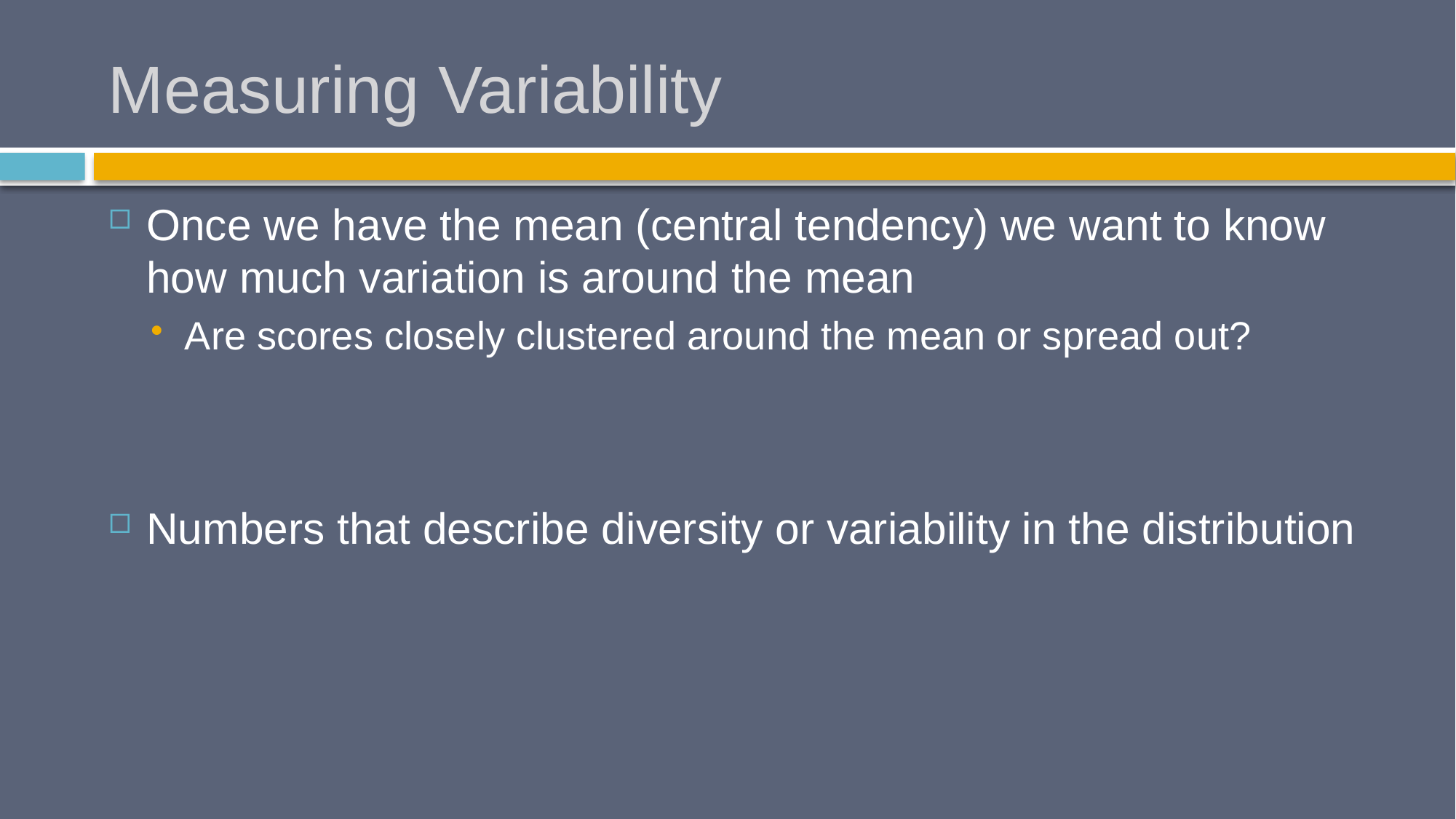

# Measuring Variability
Once we have the mean (central tendency) we want to know how much variation is around the mean
Are scores closely clustered around the mean or spread out?

Numbers that describe diversity or variability in the distribution